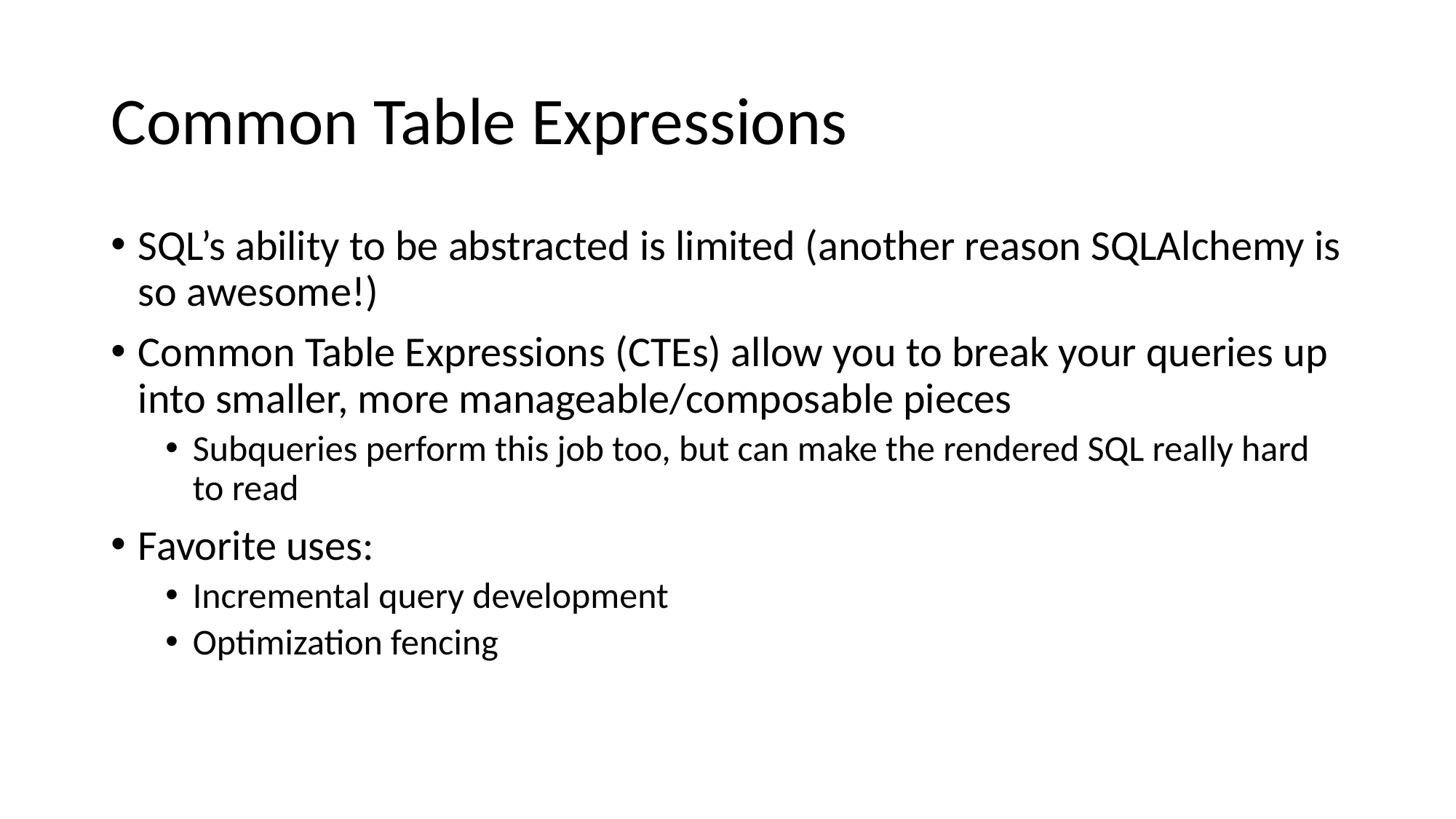

# Common Table Expressions
SQL’s ability to be abstracted is limited (another reason SQLAlchemy is so awesome!)
Common Table Expressions (CTEs) allow you to break your queries up into smaller, more manageable/composable pieces
Subqueries perform this job too, but can make the rendered SQL really hard to read
Favorite uses:
Incremental query development
Optimization fencing